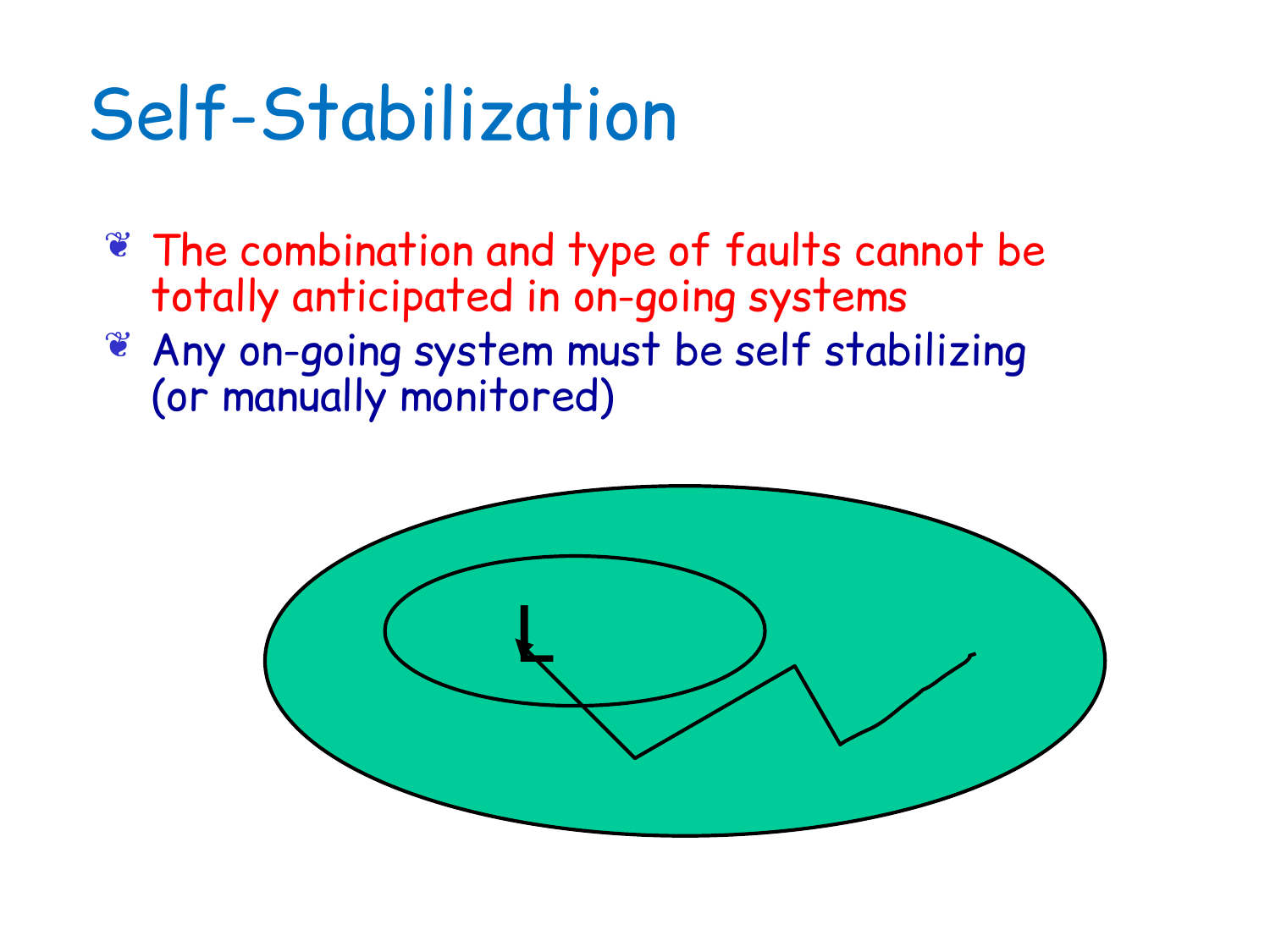

# Self-Stabilization

The combination and type of faults cannot be totally anticipated in on-going systems
Any on-going system must be self stabilizing (or manually monitored)

                E
    L